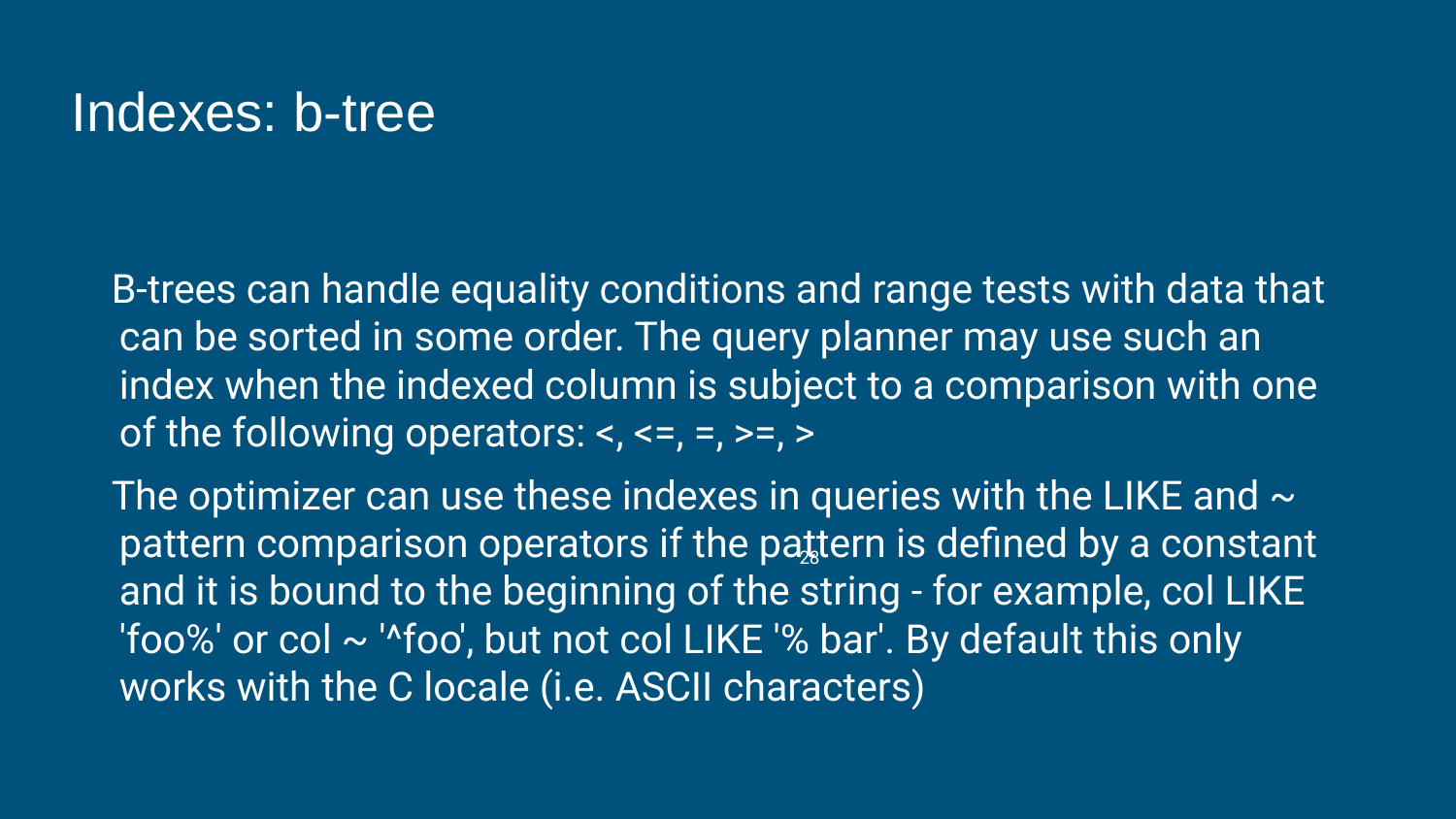

# Indexes: b-tree
B-trees can handle equality conditions and range tests with data that can be sorted in some order. The query planner may use such an index when the indexed column is subject to a comparison with one of the following operators: <, <=, =, >=, >
The optimizer can use these indexes in queries with the LIKE and ~ pattern comparison operators if the pattern is defined by a constant and it is bound to the beginning of the string - for example, col LIKE 'foo%' or col ~ '^foo', but not col LIKE '% bar'. By default this only works with the C locale (i.e. ASCII characters)

28